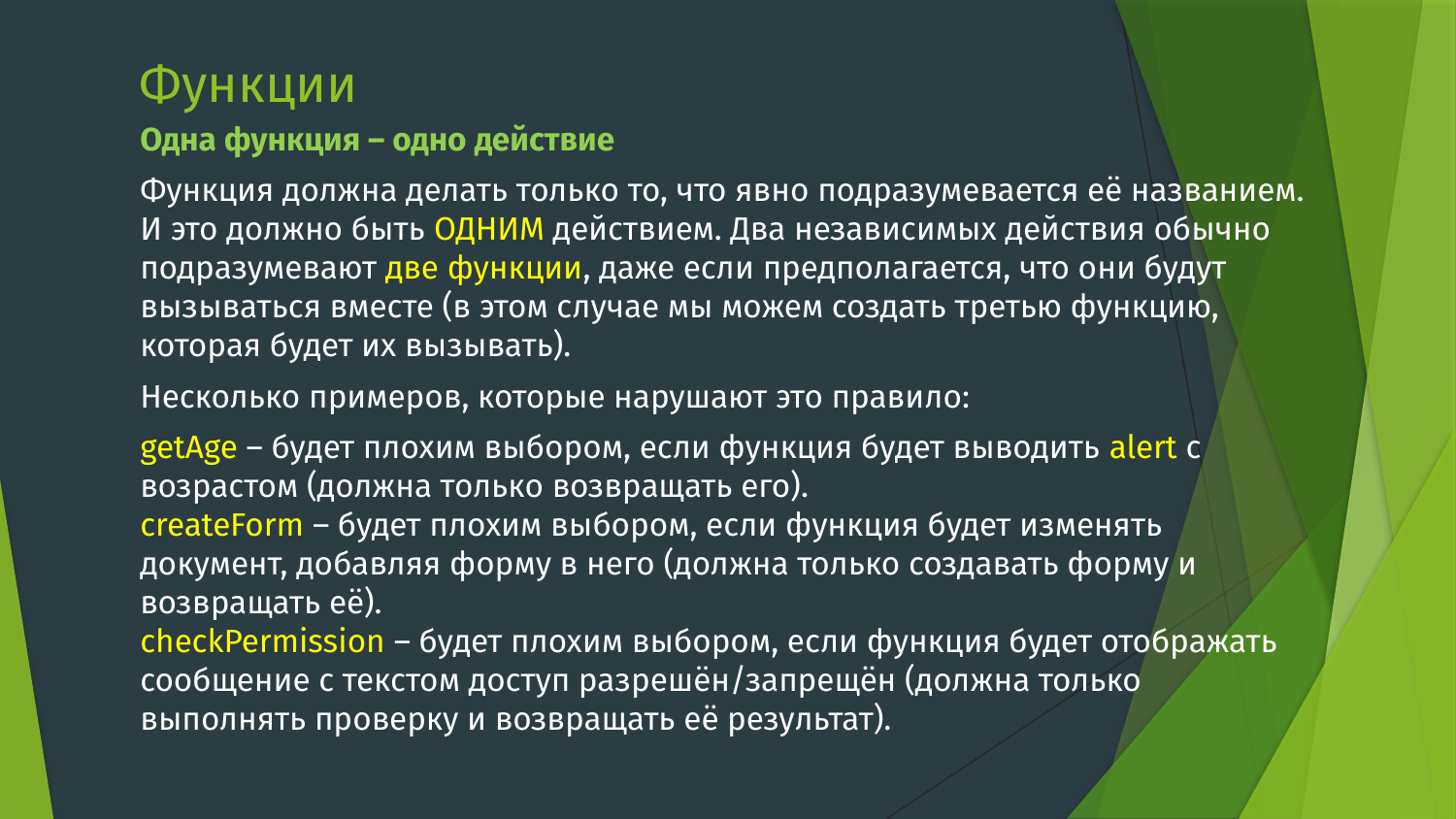

# Функции
Одна функция – одно действие
Функция должна делать только то, что явно подразумевается её названием. И это должно быть ОДНИМ действием. Два независимых действия обычно подразумевают две функции, даже если предполагается, что они будут вызываться вместе (в этом случае мы можем создать третью функцию, которая будет их вызывать).
Несколько примеров, которые нарушают это правило:
getAge – будет плохим выбором, если функция будет выводить alert с возрастом (должна только возвращать его).
createForm – будет плохим выбором, если функция будет изменять документ, добавляя форму в него (должна только создавать форму и возвращать её).
checkPermission – будет плохим выбором, если функция будет отображать сообщение с текстом доступ разрешён/запрещён (должна только выполнять проверку и возвращать её результат).